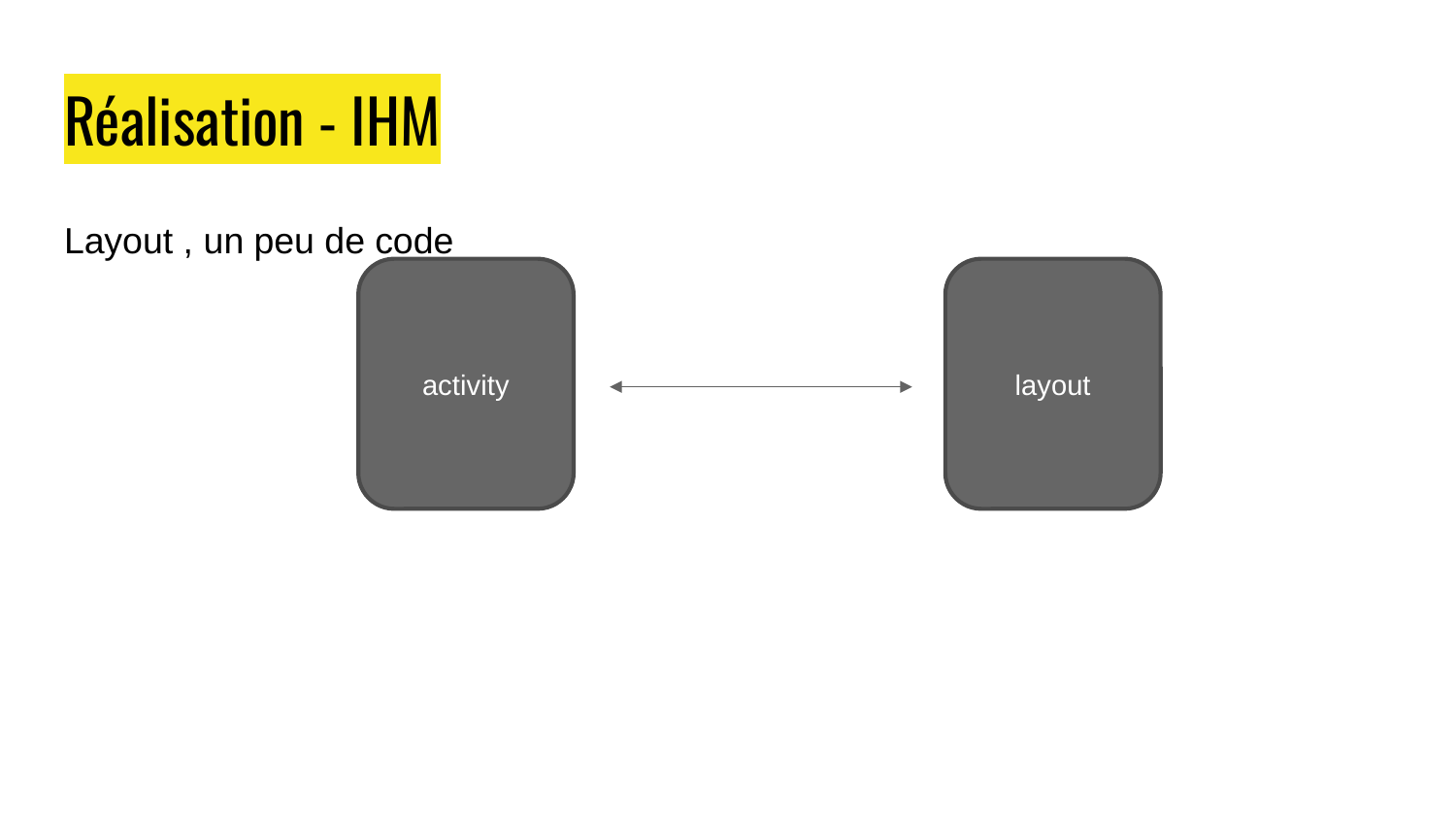

# Réalisation - IHM
Layout , un peu de code
activity
layout